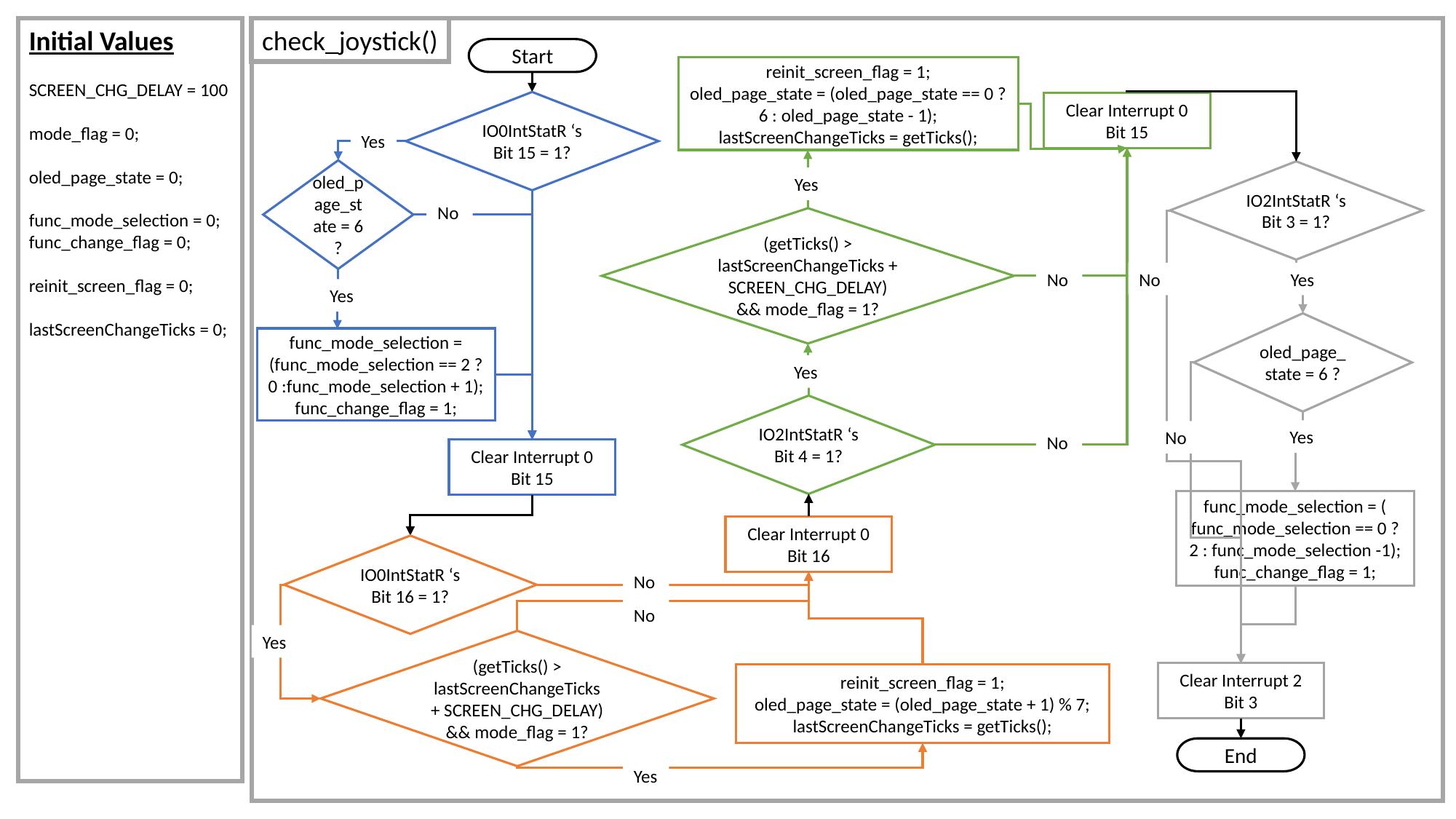

check_joystick()

Initial Values

SCREEN_CHG_DELAY = 100

mode_flag = 0;

oled_page_state = 0;

func_mode_selection = 0;
func_change_flag = 0;

reinit_screen_flag = 0;

lastScreenChangeTicks = 0;

Start
reinit_screen_flag = 1;
oled_page_state = (oled_page_state == 0 ? 6 : oled_page_state - 1);
lastScreenChangeTicks = getTicks();
IO0IntStatR ‘s Bit 15 = 1?
Clear Interrupt 0 Bit 15
Yes
oled_page_state = 6 ?
IO2IntStatR ‘s Bit 3 = 1?
Yes
No
(getTicks() > lastScreenChangeTicks + SCREEN_CHG_DELAY) && mode_flag = 1?
Yes
No
No
Yes
oled_page_state = 6 ?
func_mode_selection = (func_mode_selection == 2 ? 0 :func_mode_selection + 1);
func_change_flag = 1;
Yes
IO2IntStatR ‘s Bit 4 = 1?
Yes
No
No
Clear Interrupt 0 Bit 15
func_mode_selection = (
func_mode_selection == 0 ? 2 : func_mode_selection -1);
func_change_flag = 1;
Clear Interrupt 0 Bit 16
IO0IntStatR ‘s Bit 16 = 1?
No
No
Yes
(getTicks() > lastScreenChangeTicks + SCREEN_CHG_DELAY) && mode_flag = 1?
Clear Interrupt 2 Bit 3
reinit_screen_flag = 1;
oled_page_state = (oled_page_state + 1) % 7;
lastScreenChangeTicks = getTicks();
End
Yes